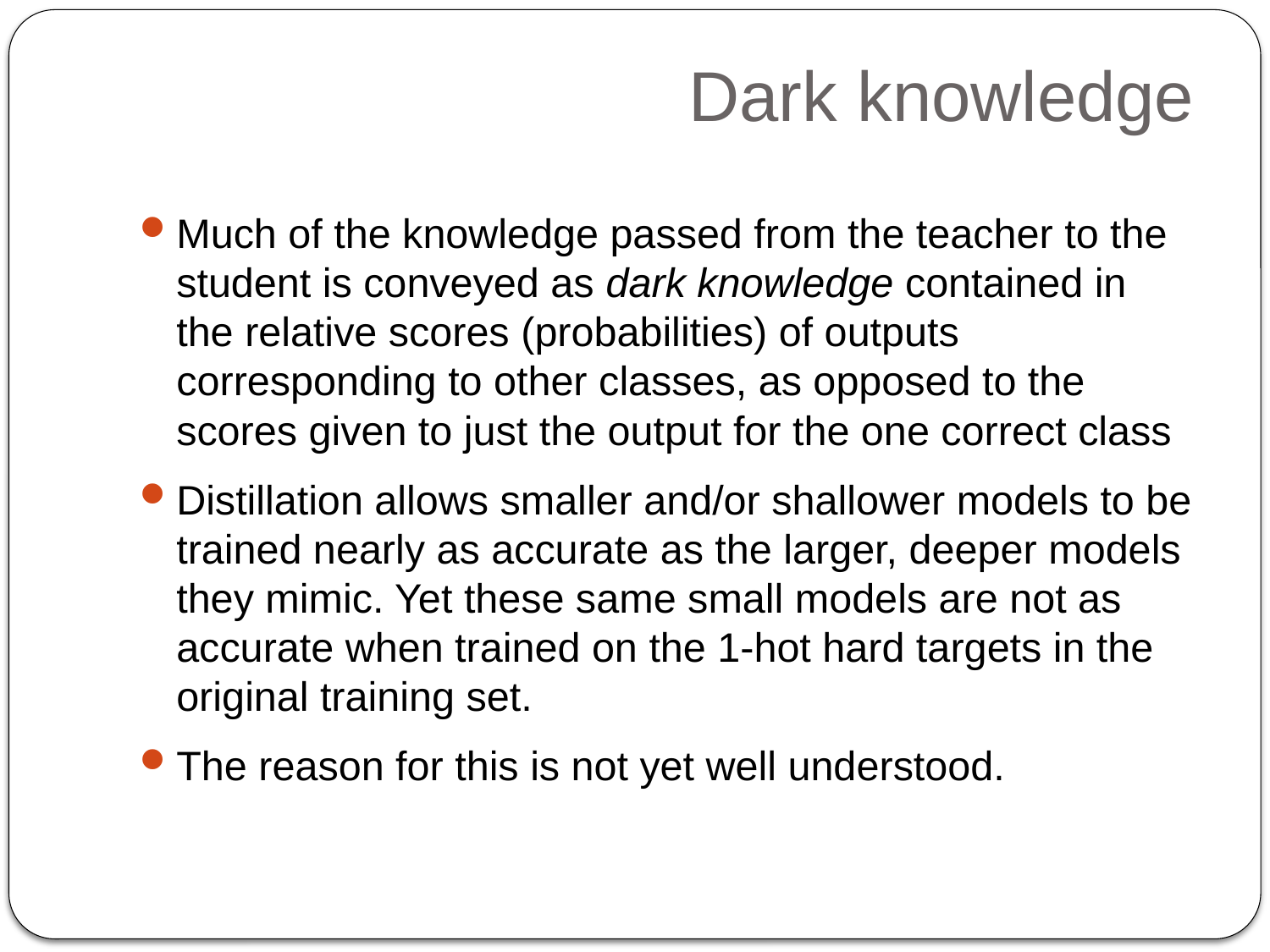

# Dark knowledge
Much of the knowledge passed from the teacher to the student is conveyed as dark knowledge contained in the relative scores (probabilities) of outputs corresponding to other classes, as opposed to the scores given to just the output for the one correct class
Distillation allows smaller and/or shallower models to be trained nearly as accurate as the larger, deeper models they mimic. Yet these same small models are not as accurate when trained on the 1-hot hard targets in the original training set.
The reason for this is not yet well understood.